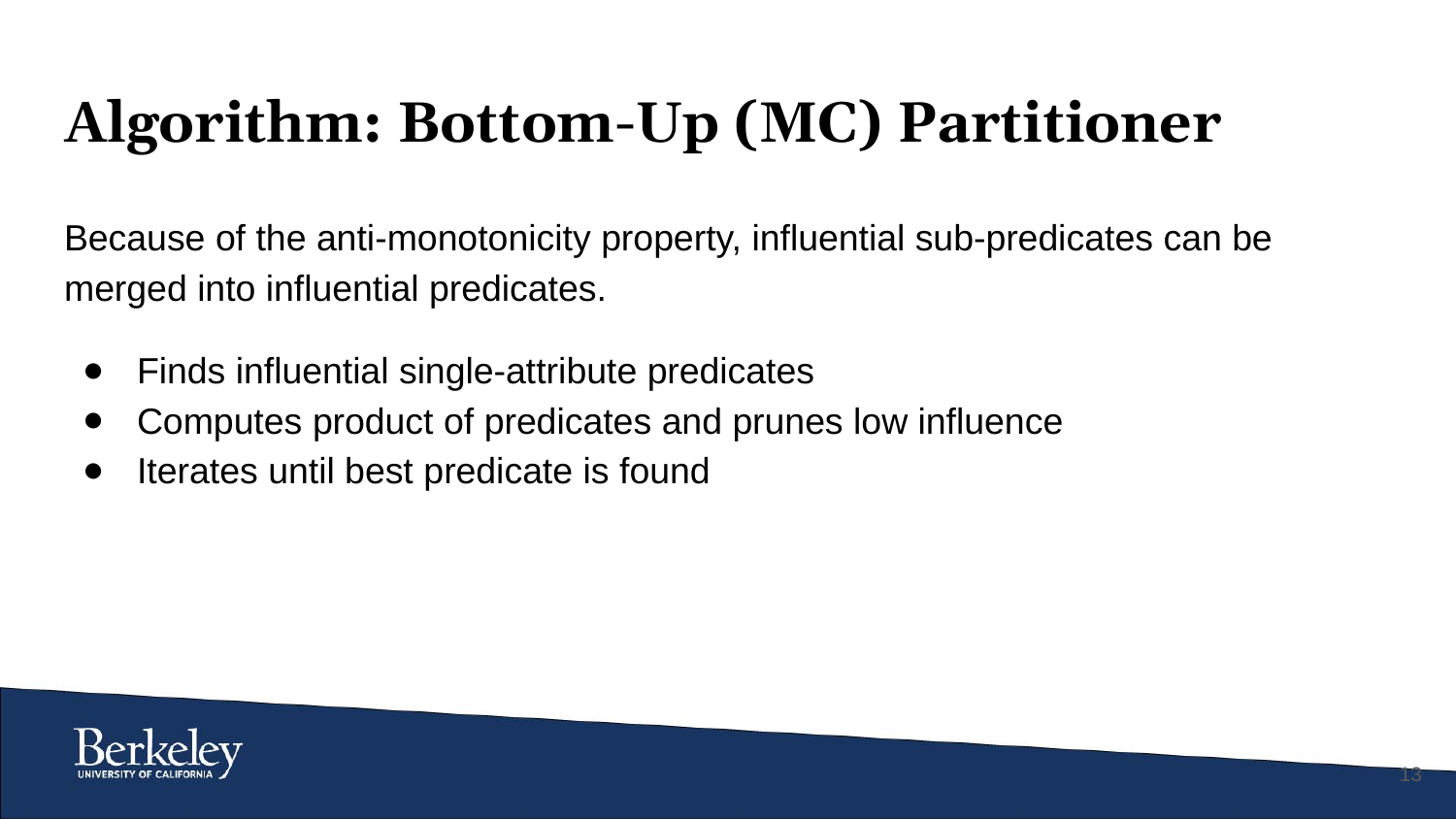

# Algorithm: Bottom-Up (MC) Partitioner
Because of the anti-monotonicity property, influential sub-predicates can be merged into influential predicates.
Finds influential single-attribute predicates
Computes product of predicates and prunes low influence
Iterates until best predicate is found
13